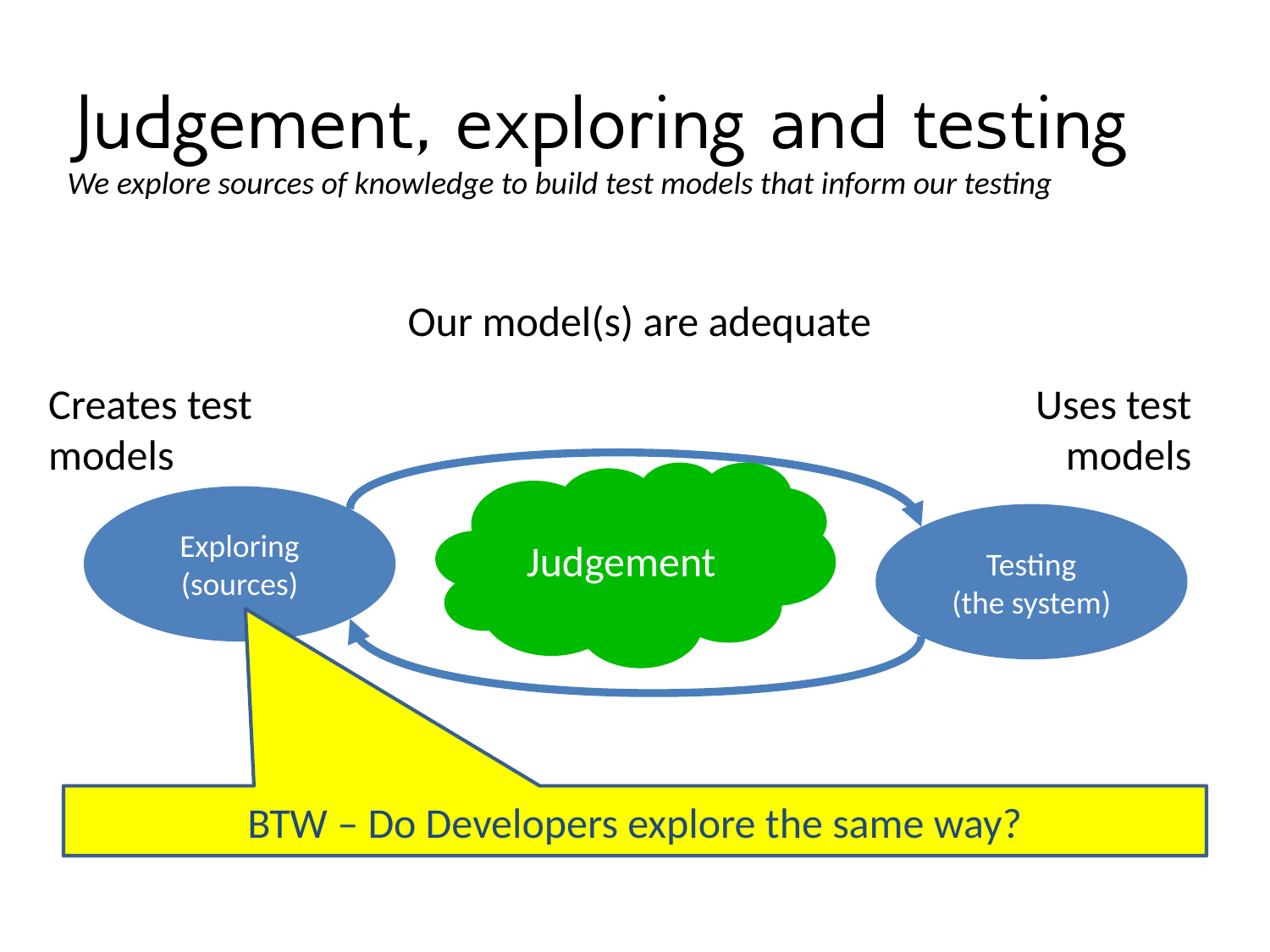

# Judgement, exploring and testing
We explore sources of knowledge to build test models that inform our testing
Our model(s) are adequate
Creates test
models
Uses test
models
Judgement
Exploring (sources)
Testing
(the system)
Our model(s) are not adequate
BTW – Do Developers explore the same way?